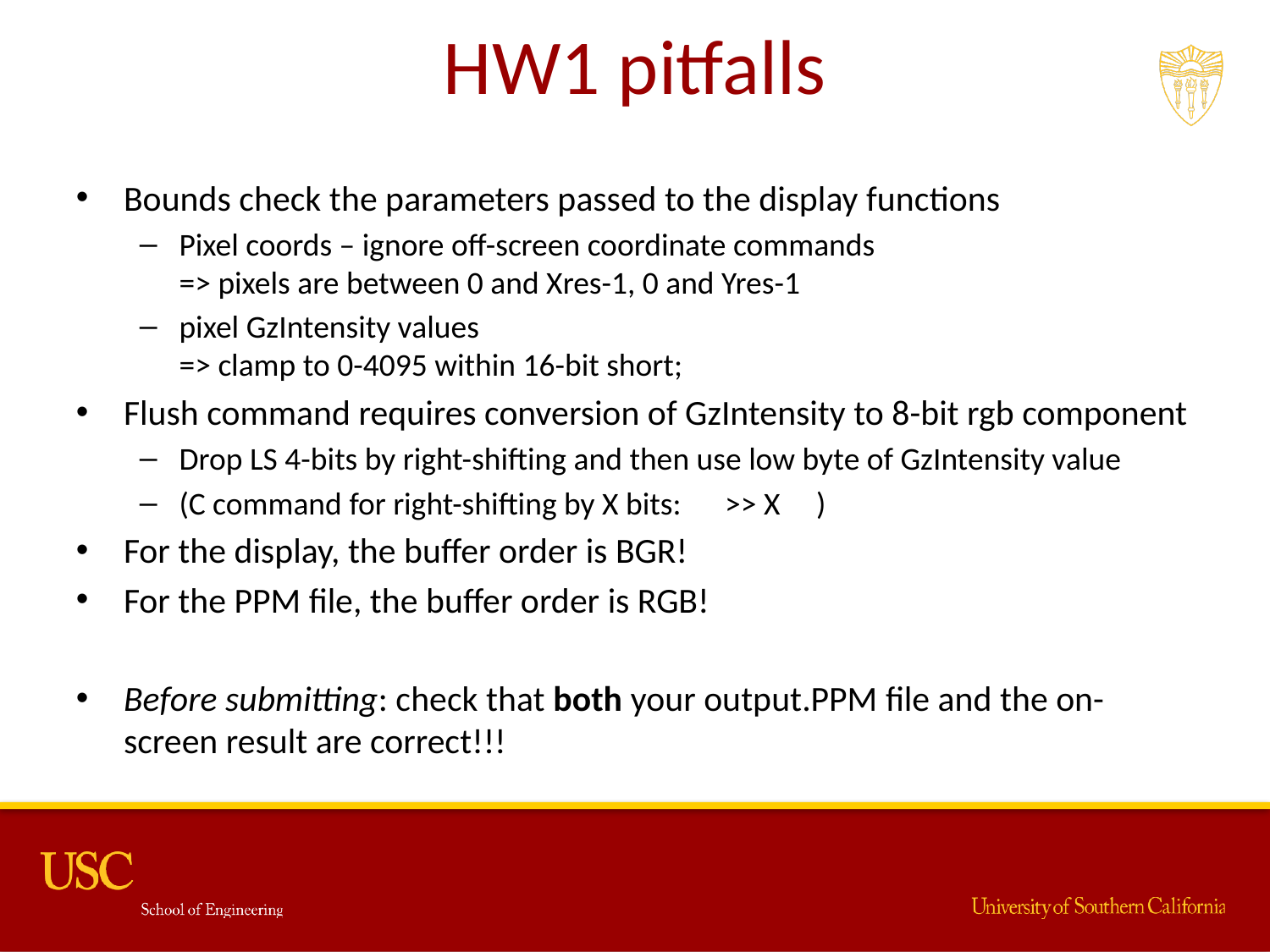

# HW1 pitfalls
Bounds check the parameters passed to the display functions
Pixel coords – ignore off-screen coordinate commands
=> pixels are between 0 and Xres-1, 0 and Yres-1
pixel GzIntensity values
=> clamp to 0-4095 within 16-bit short;
Flush command requires conversion of GzIntensity to 8-bit rgb component
Drop LS 4-bits by right-shifting and then use low byte of GzIntensity value
(C command for right-shifting by X bits:      >> X     )
For the display, the buffer order is BGR!
For the PPM file, the buffer order is RGB!

Before submitting: check that both your output.PPM file and the on-screen result are correct!!!